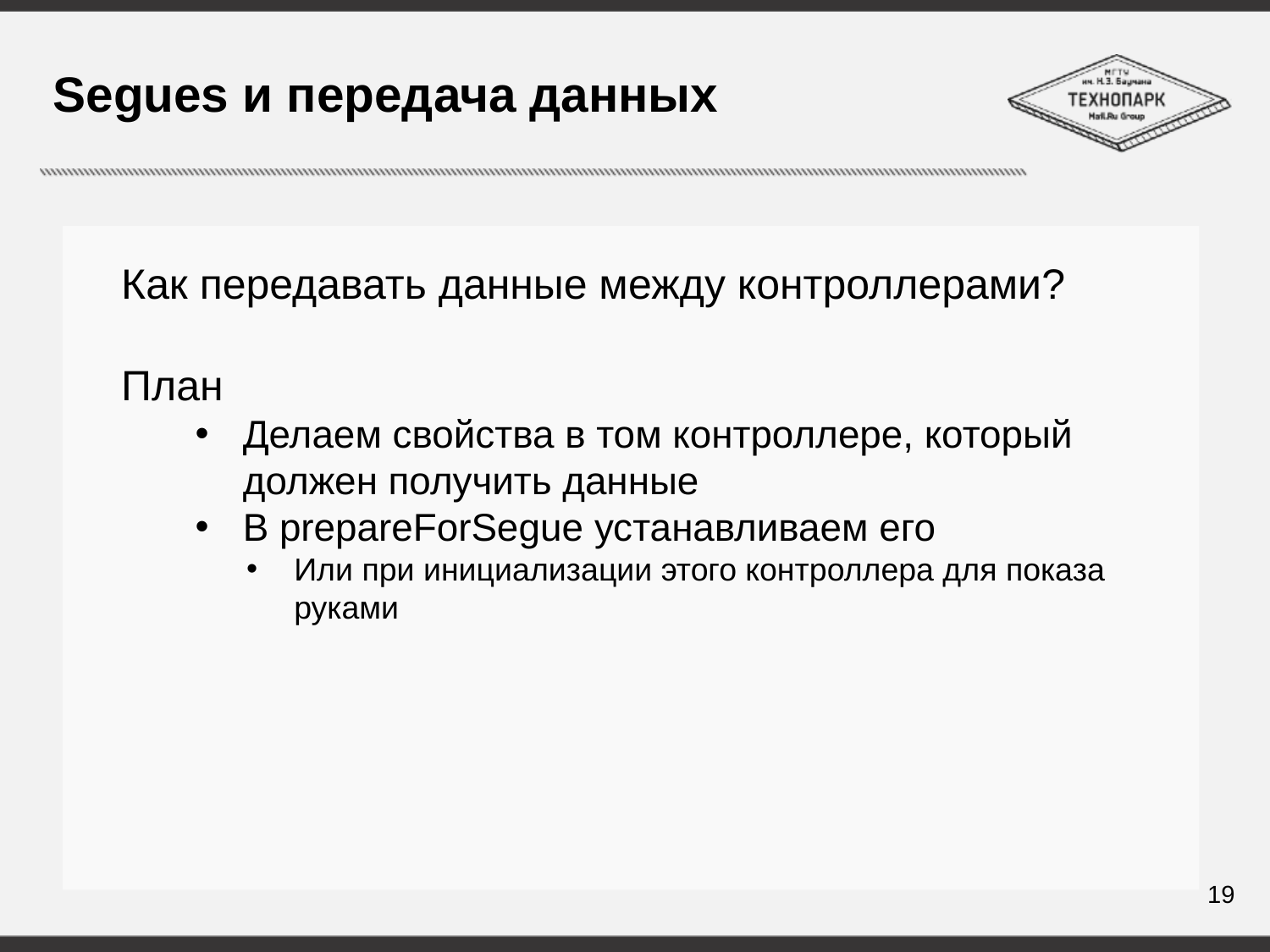

# Segues и передача данных
Как передавать данные между контроллерами?

План
Делаем свойства в том контроллере, который должен получить данные
В prepareForSegue устанавливаем его
Или при инициализации этого контроллера для показа руками
19